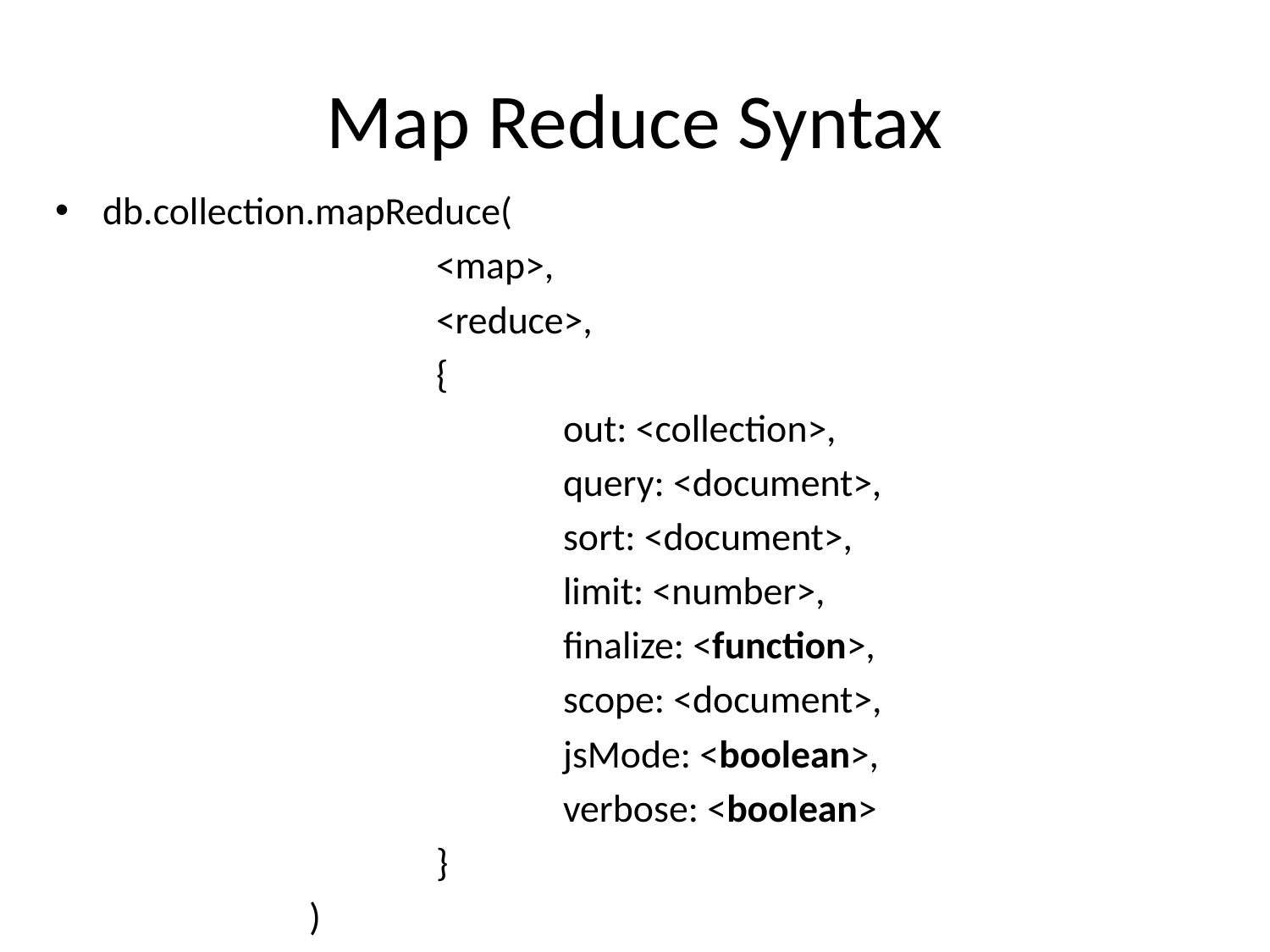

# Map Reduce Syntax
db.collection.mapReduce(
			<map>,
			<reduce>,
			{
				out: <collection>,
				query: <document>,
				sort: <document>,
				limit: <number>,
				finalize: <function>,
				scope: <document>,
				jsMode: <boolean>,
				verbose: <boolean>
			}
		)